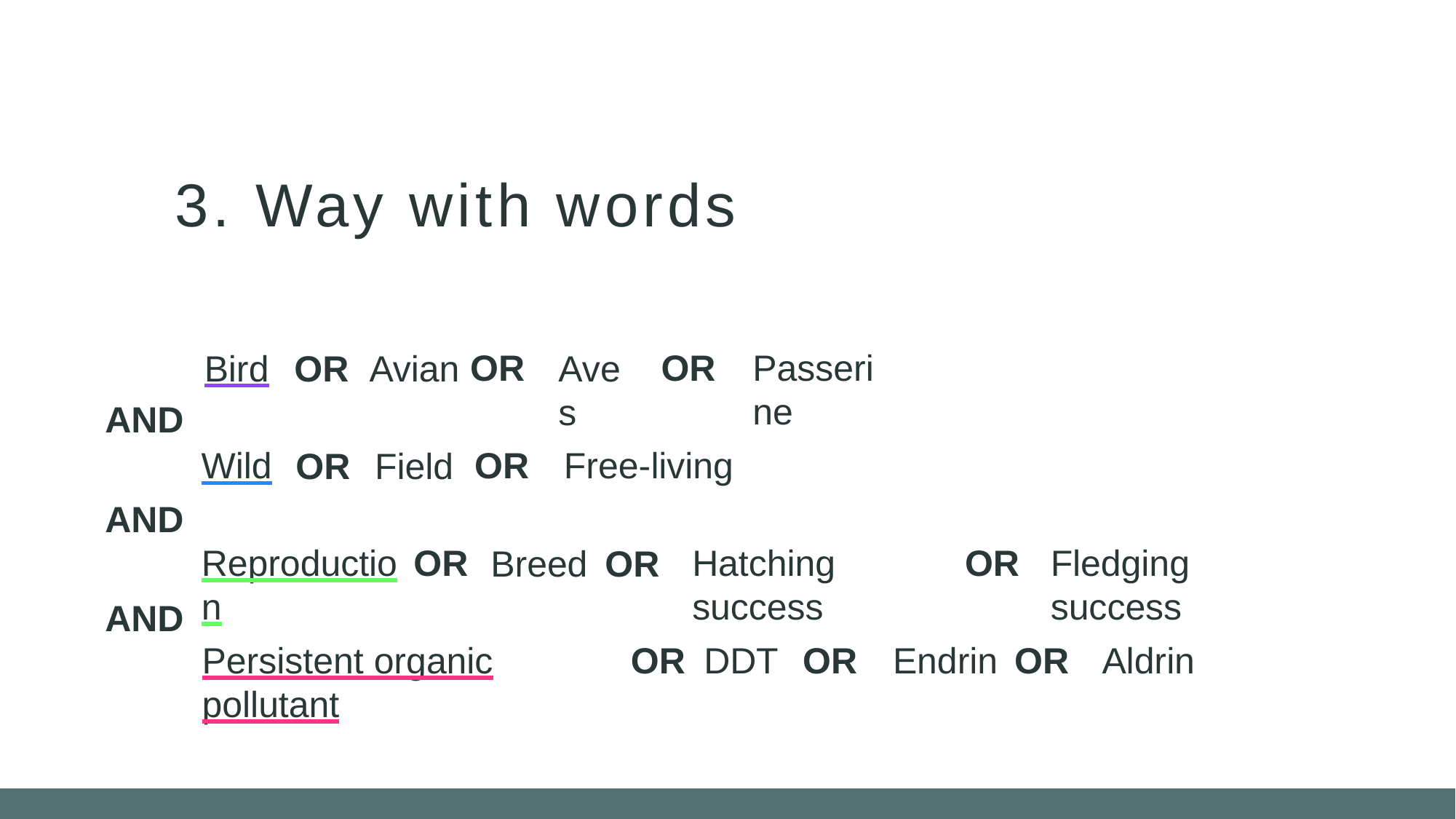

# 3. Way with words
OR
Passerine
OR
Avian
Aves
    Bird
OR
AND
OR
Free-living
Wild
OR
Field
AND
OR
Hatching success
OR
Fledging success
Reproduction
OR
Breed
AND
OR
Persistent organic pollutant
OR
OR
Endrin
Aldrin
DDT